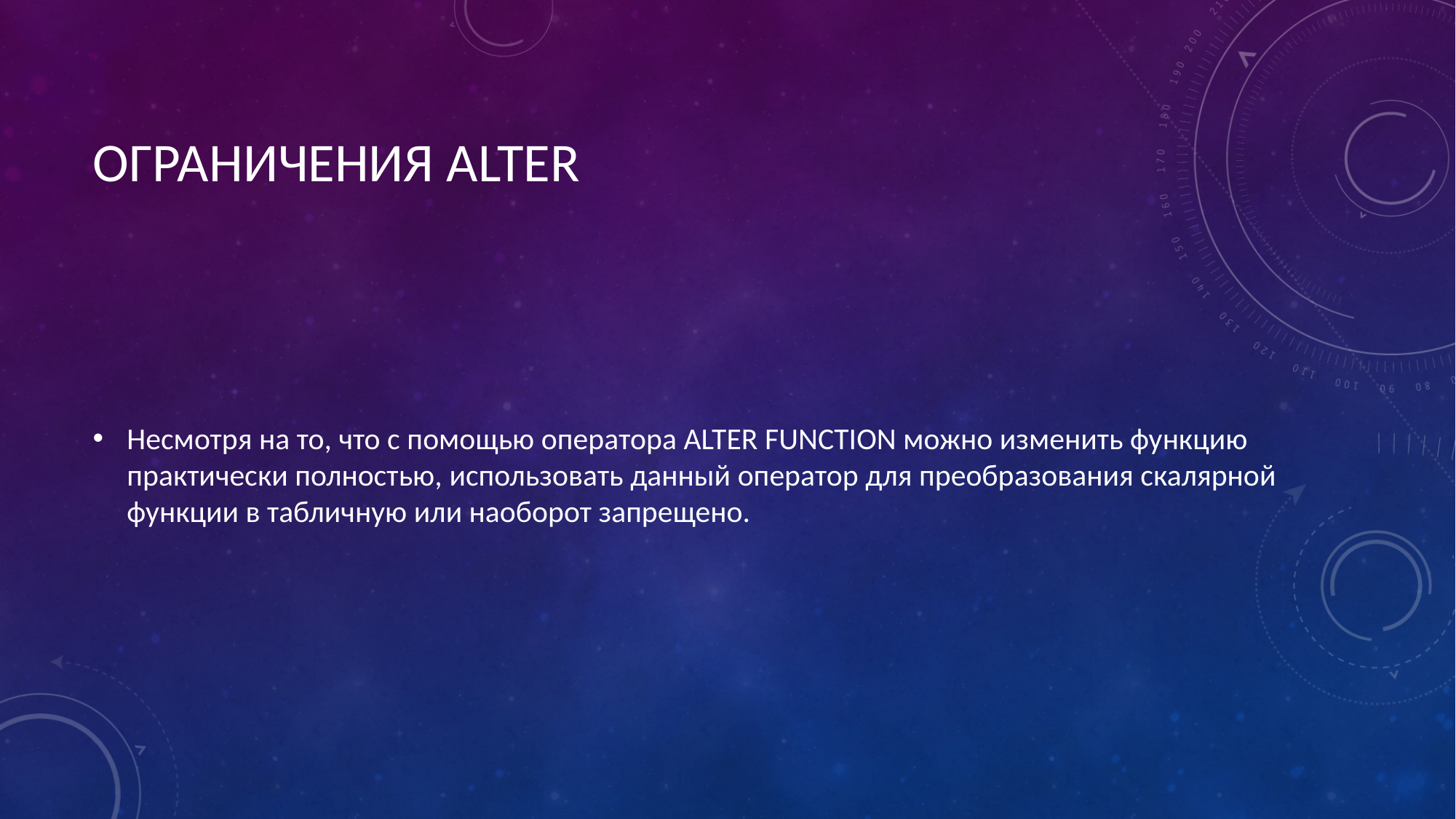

# Ограничения Alter
Несмотря на то, что с помощью оператора ALTER FUNCTION можно изменить функцию практически полностью, использовать данный оператор для преобразования скалярной функции в табличную или наоборот запрещено.